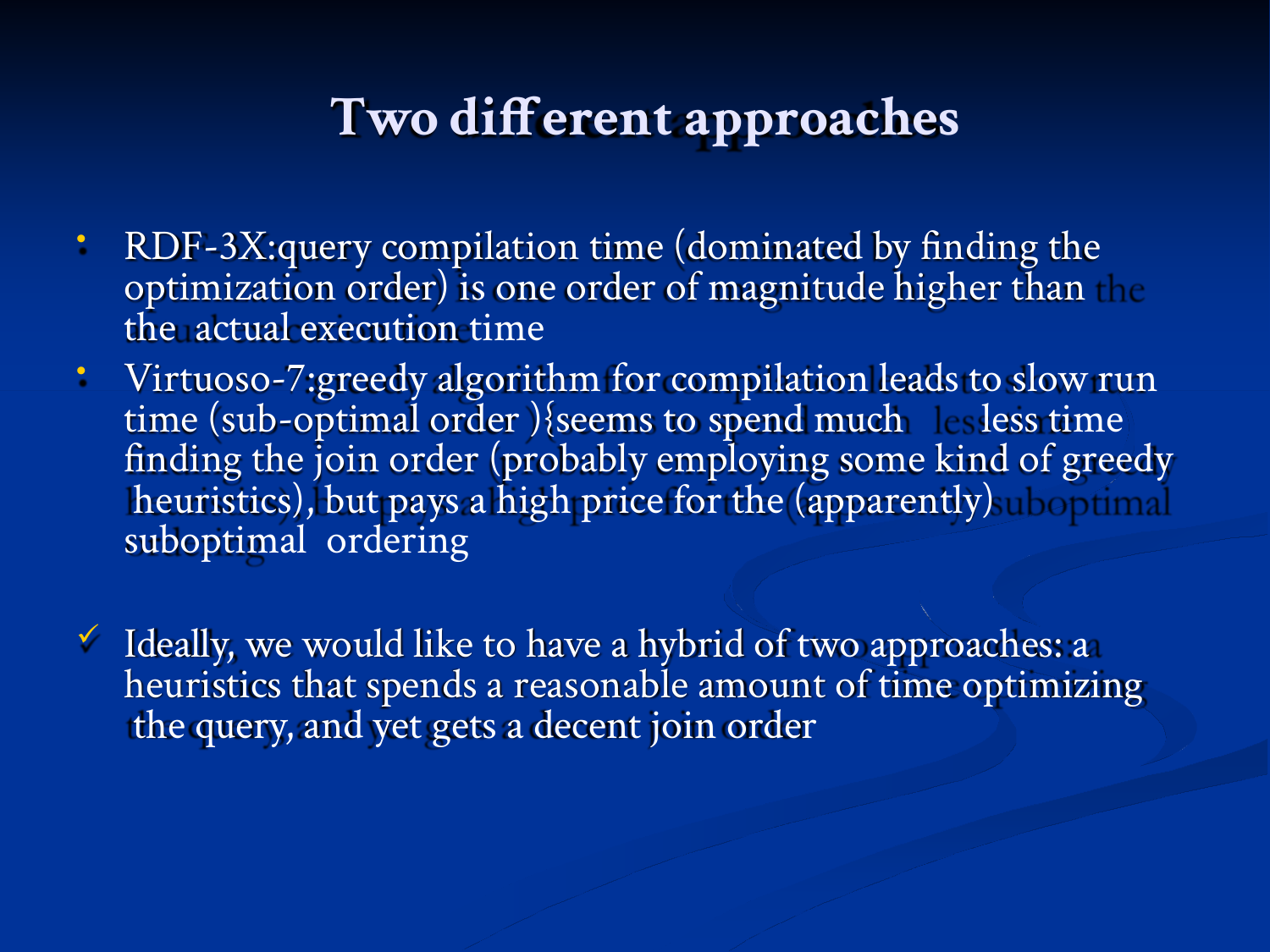

# Two different approaches

RDF-3X:query compilation time (dominated by finding the  optimization order) is one order of magnitude higher than the  actual execution time
Virtuoso-7:greedy algorithm for compilation leads to slow run  time (sub-optimal order ){seems to spend much	less time  finding the join order (probably employing some kind of greedy  heuristics), but pays a high price for the (apparently) suboptimal  ordering

Ideally, we would like to have a hybrid of two approaches: a  heuristics that spends a reasonable amount of time optimizing  the query, and yet gets a decent join order